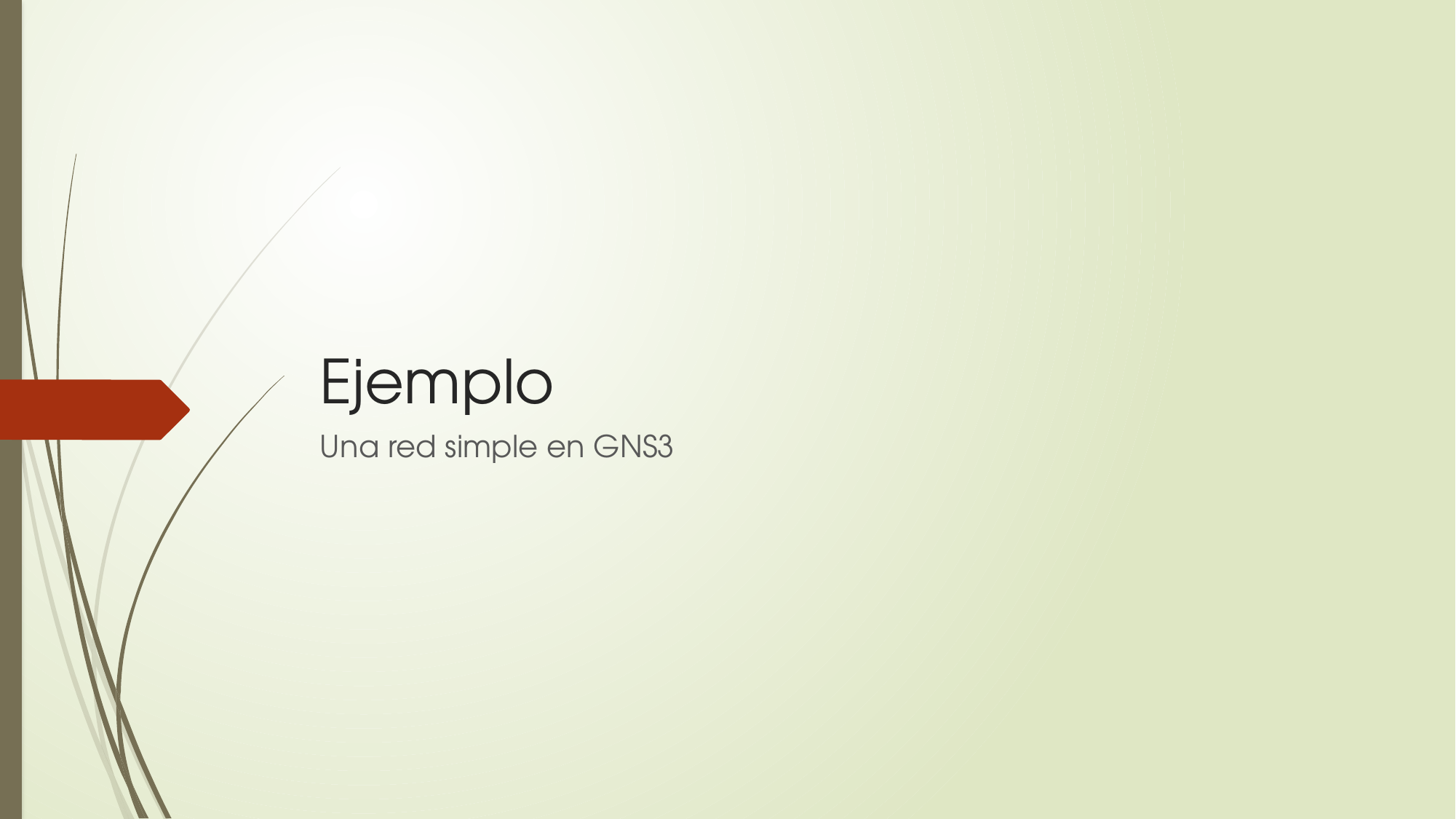

# Ejemplo
Una red simple en GNS3